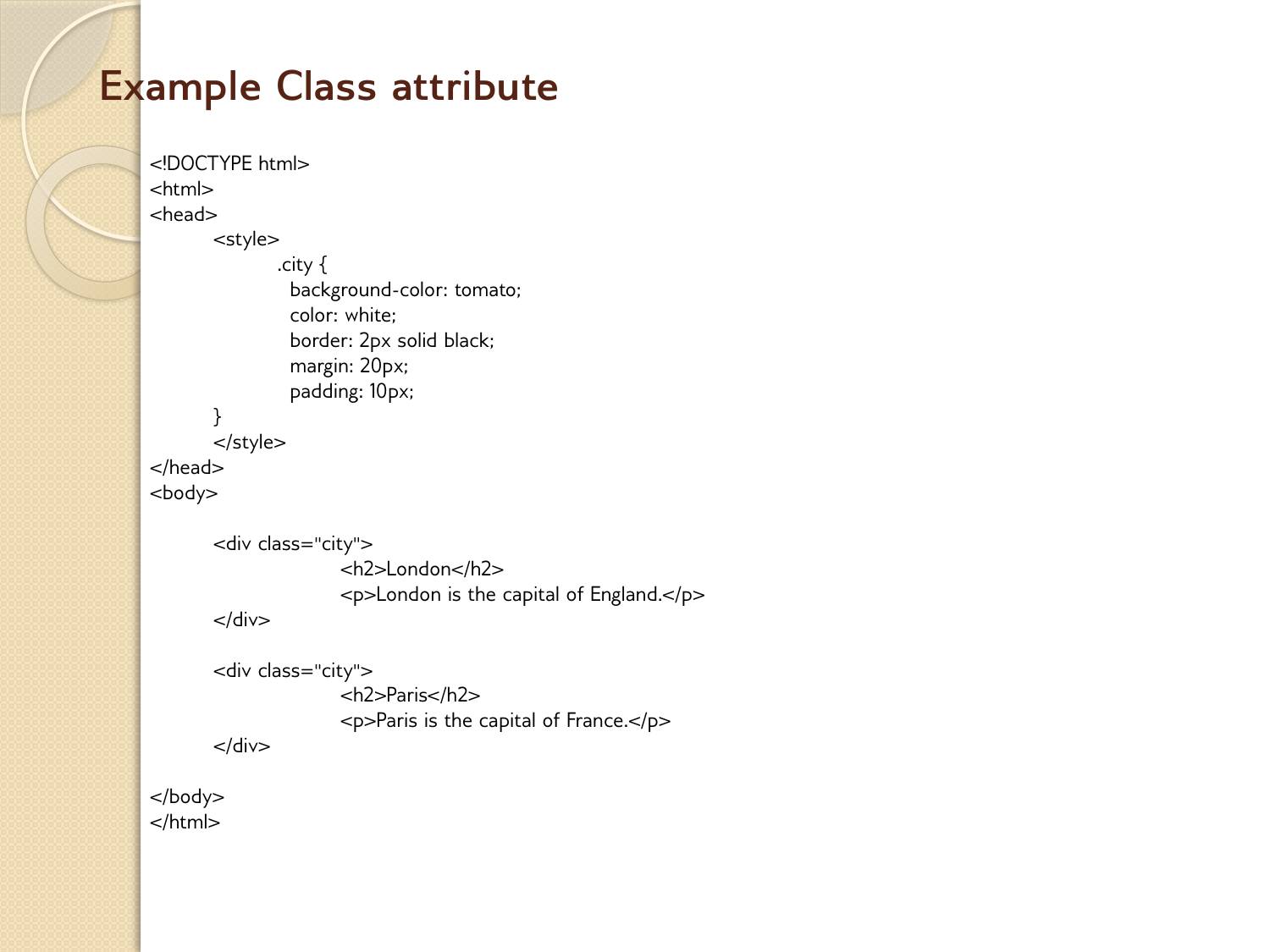

# Example Class attribute
<!DOCTYPE html>
<html>
<head>
<style>
.city {
  background-color: tomato;
  color: white;
  border: 2px solid black;
  margin: 20px;
  padding: 10px;
}
</style>
</head>
<body>

<div class="city">
	<h2>London</h2>
	<p>London is the capital of England.</p>
</div>

<div class="city">
	<h2>Paris</h2>
	<p>Paris is the capital of France.</p>
</div>

</body>
</html>